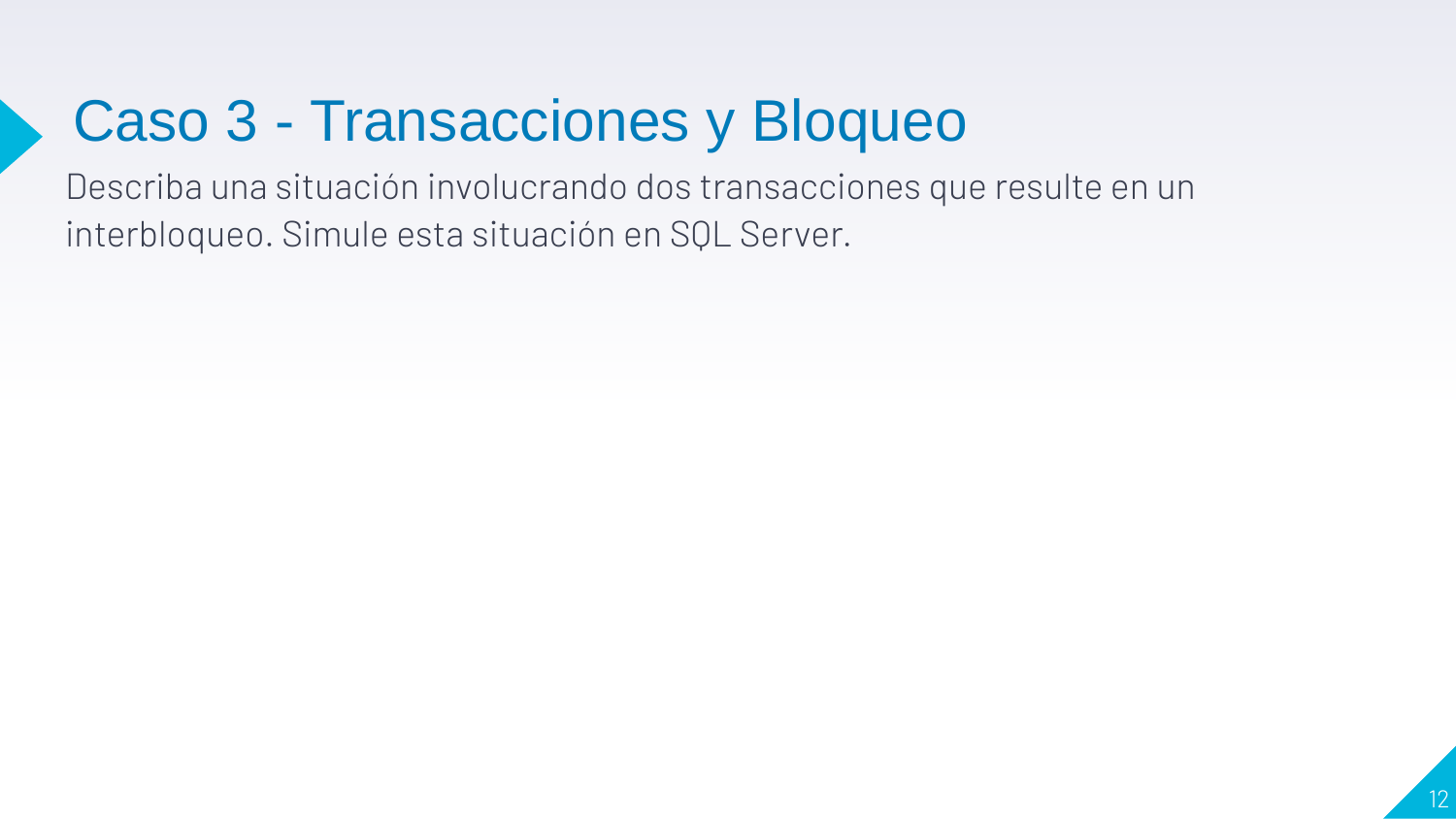

# Caso 3 - Transacciones y Bloqueo
Describa una situación involucrando dos transacciones que resulte en un interbloqueo. Simule esta situación en SQL Server.

12